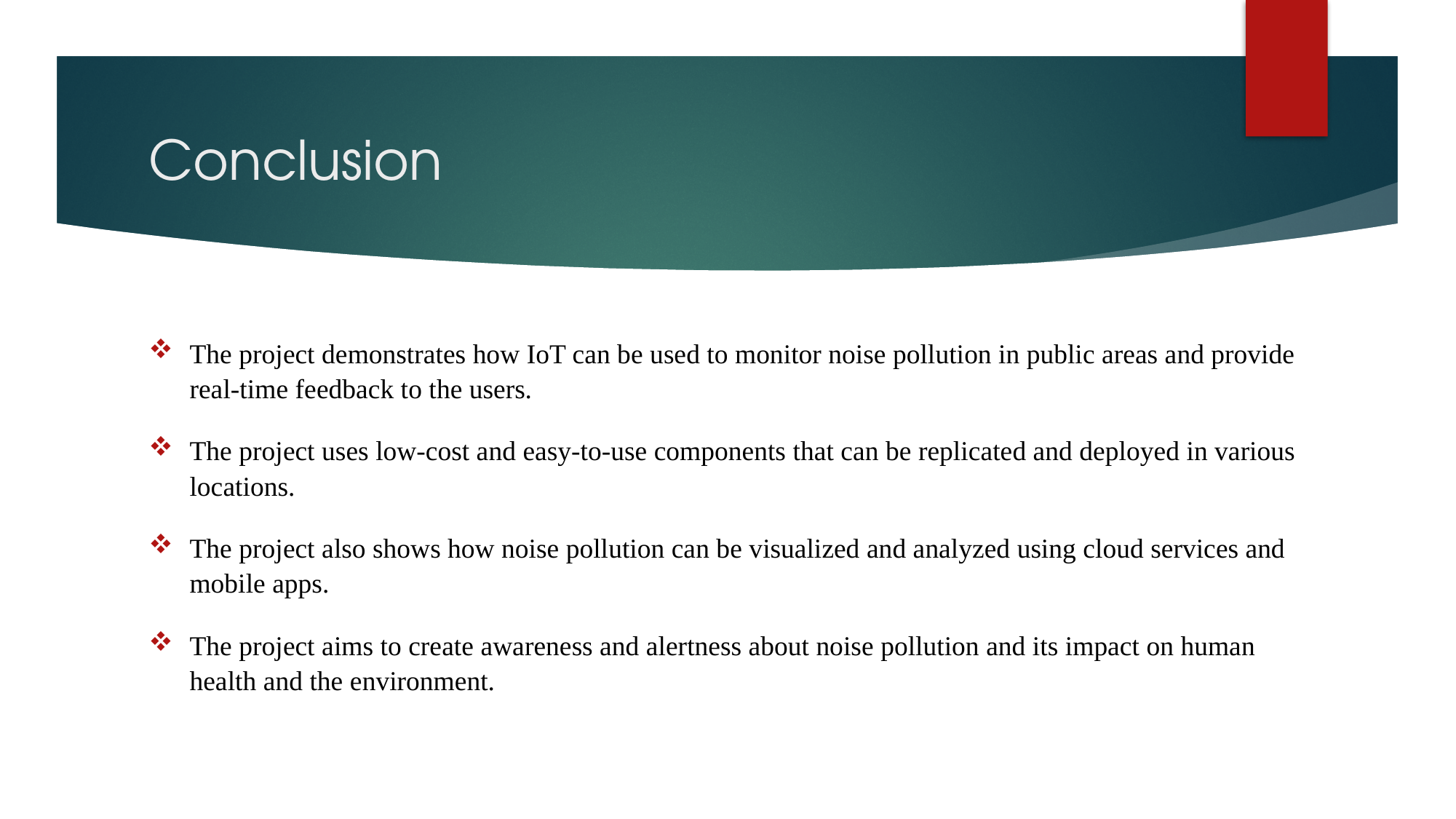

# Conclusion
The project demonstrates how IoT can be used to monitor noise pollution in public areas and provide real-time feedback to the users.
The project uses low-cost and easy-to-use components that can be replicated and deployed in various locations.
The project also shows how noise pollution can be visualized and analyzed using cloud services and mobile apps.
The project aims to create awareness and alertness about noise pollution and its impact on human health and the environment.